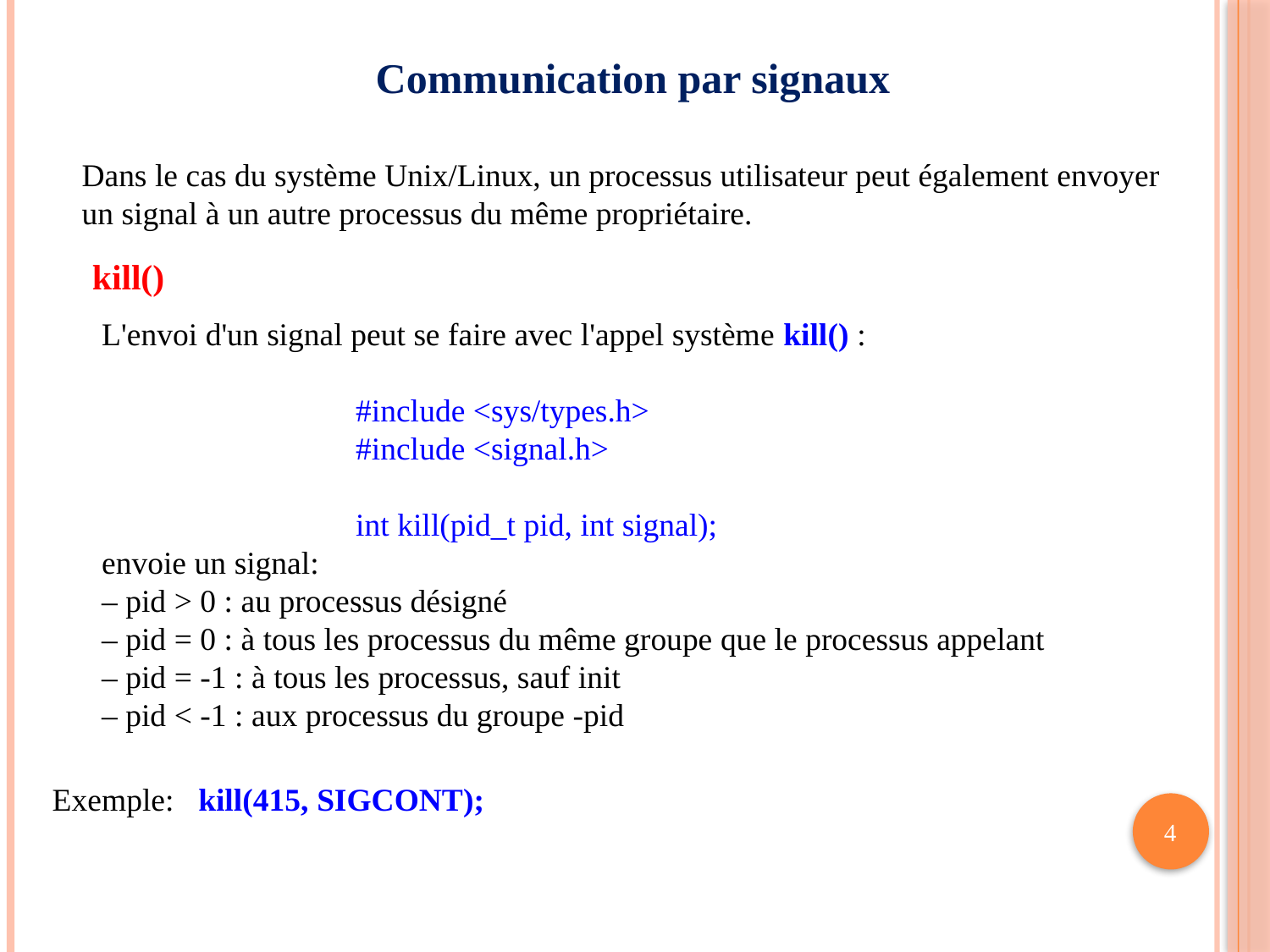

# Communication par signaux
Dans le cas du système Unix/Linux, un processus utilisateur peut également envoyer un signal à un autre processus du même propriétaire.
kill()
L'envoi d'un signal peut se faire avec l'appel système kill() :

#include <sys/types.h>
#include <signal.h>

int kill(pid_t pid, int signal);
envoie un signal:
– pid > 0 : au processus désigné
– pid = 0 : à tous les processus du même groupe que le processus appelant
– pid = -1 : à tous les processus, sauf init
– pid < -1 : aux processus du groupe -pid
Exemple:   kill(415, SIGCONT);
4